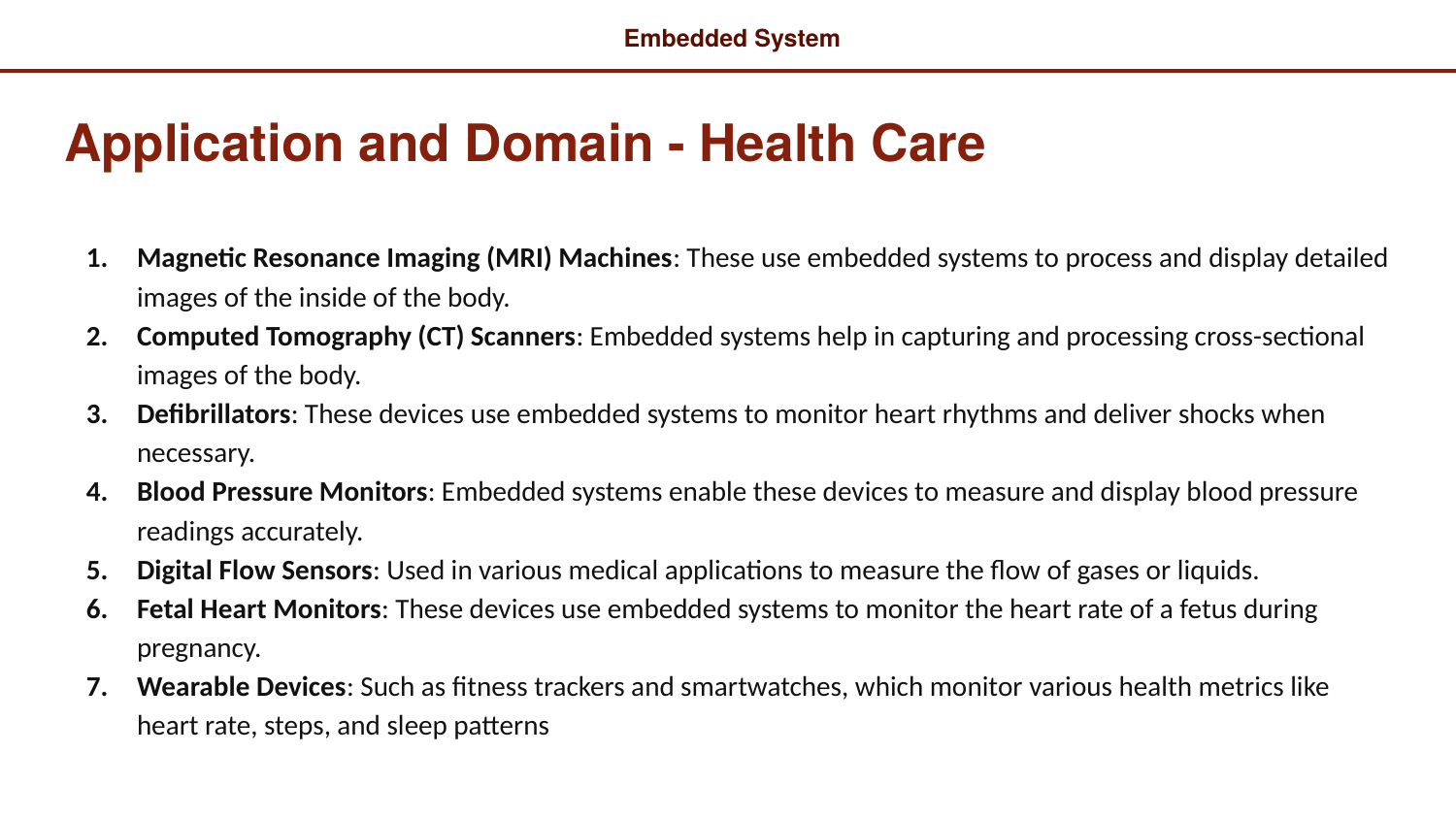

# Application and Domain - Health Care
Magnetic Resonance Imaging (MRI) Machines: These use embedded systems to process and display detailed images of the inside of the body.
Computed Tomography (CT) Scanners: Embedded systems help in capturing and processing cross-sectional images of the body.
Defibrillators: These devices use embedded systems to monitor heart rhythms and deliver shocks when necessary.
Blood Pressure Monitors: Embedded systems enable these devices to measure and display blood pressure readings accurately.
Digital Flow Sensors: Used in various medical applications to measure the flow of gases or liquids.
Fetal Heart Monitors: These devices use embedded systems to monitor the heart rate of a fetus during pregnancy.
Wearable Devices: Such as fitness trackers and smartwatches, which monitor various health metrics like heart rate, steps, and sleep patterns